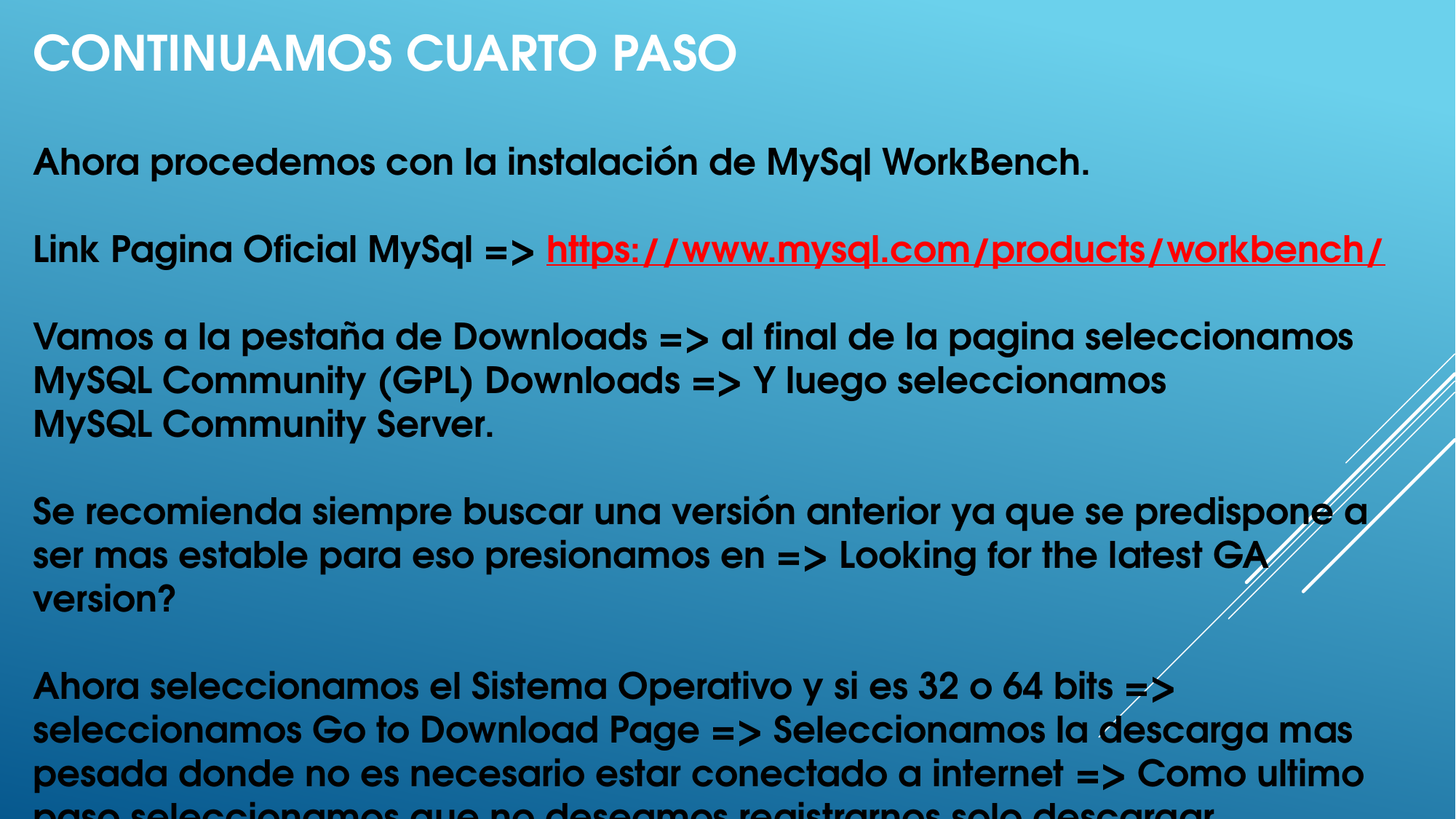

CONTINUAMOS CUARTO PASO

Ahora procedemos con la instalación de MySql WorkBench.

Link Pagina Oficial MySql => https://www.mysql.com/products/workbench/

Vamos a la pestaña de Downloads => al final de la pagina seleccionamos
MySQL Community (GPL) Downloads => Y luego seleccionamos
MySQL Community Server.

Se recomienda siempre buscar una versión anterior ya que se predispone a ser mas estable para eso presionamos en => Looking for the latest GA version?

Ahora seleccionamos el Sistema Operativo y si es 32 o 64 bits => seleccionamos Go to Download Page => Seleccionamos la descarga mas pesada donde no es necesario estar conectado a internet => Como ultimo paso seleccionamos que no deseamos registrarnos solo descargar.